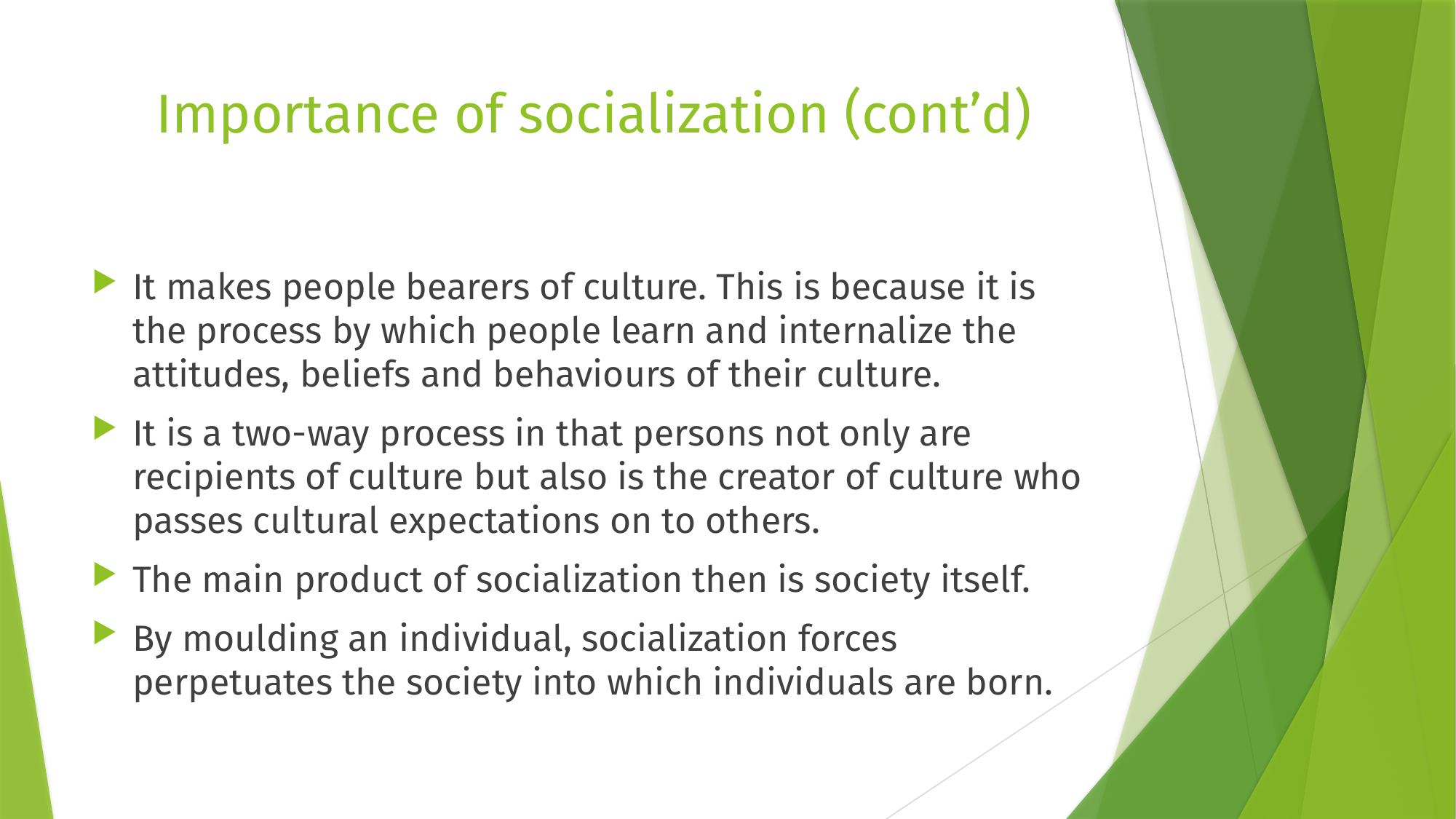

# Importance of socialization (cont’d)
It makes people bearers of culture. This is because it is the process by which people learn and internalize the attitudes, beliefs and behaviours of their culture.
It is a two-way process in that persons not only are recipients of culture but also is the creator of culture who passes cultural expectations on to others.
The main product of socialization then is society itself.
By moulding an individual, socialization forces perpetuates the society into which individuals are born.